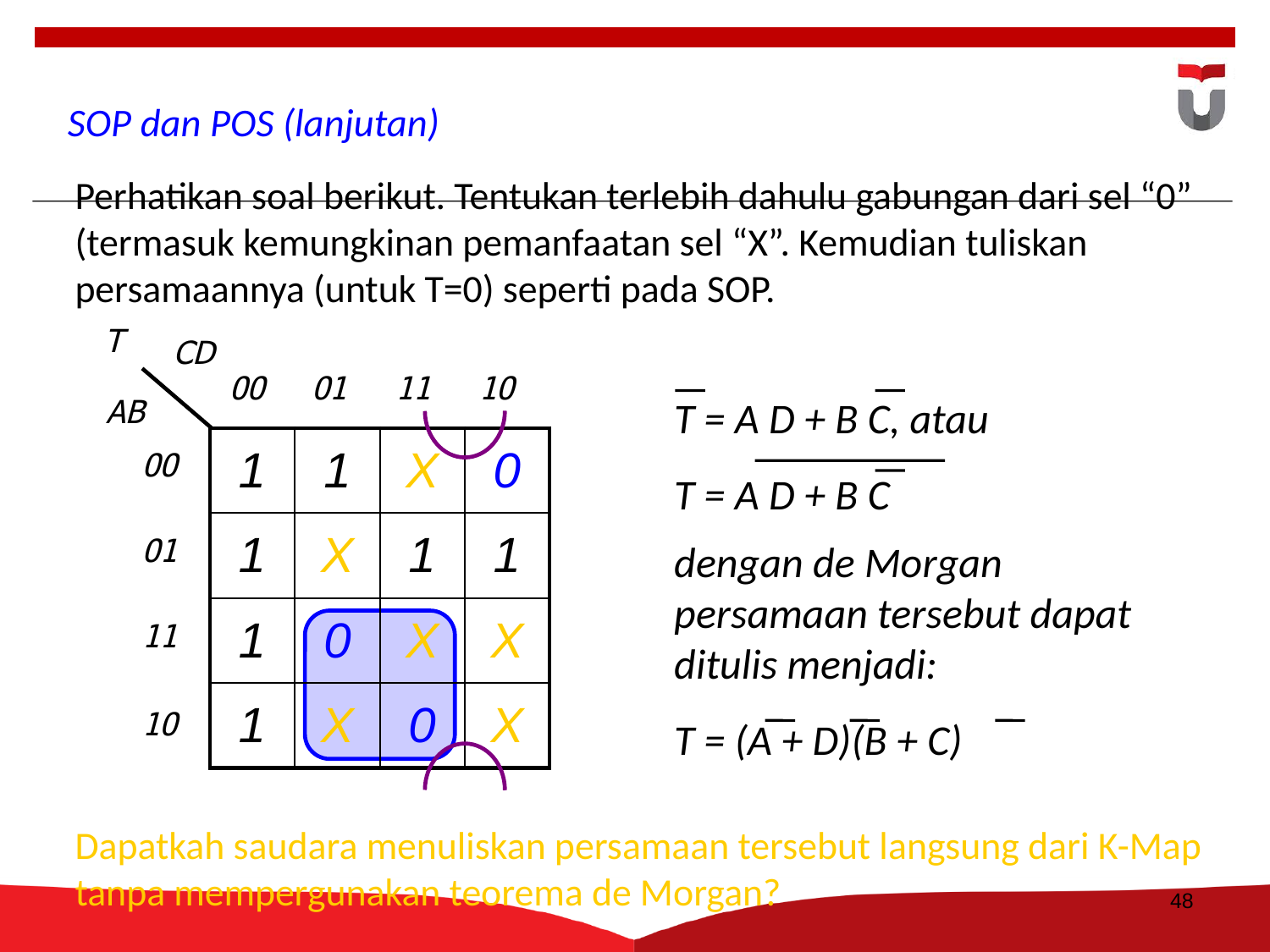

# SOP dan POS (lanjutan)
Perhatikan soal berikut. Tentukan terlebih dahulu gabungan dari sel “0” (termasuk kemungkinan pemanfaatan sel “X”. Kemudian tuliskan persamaannya (untuk T=0) seperti pada SOP.
T
CD
00
01
11
10

AB
00
01
11
10
	T = A D + B C, atau
	T = A D + B C
	dengan de Morgan persamaan tersebut dapat  ditulis menjadi:
	T = (A + D)(B + C)

| 1 | 1 | X | 0 |
| --- | --- | --- | --- |
| 1 | X | 1 | 1 |
| 1 | 0 | X | X |
| 1 | X | 0 | X |

Dapatkah saudara menuliskan persamaan tersebut langsung dari K-Map tanpa mempergunakan teorema de Morgan?
48